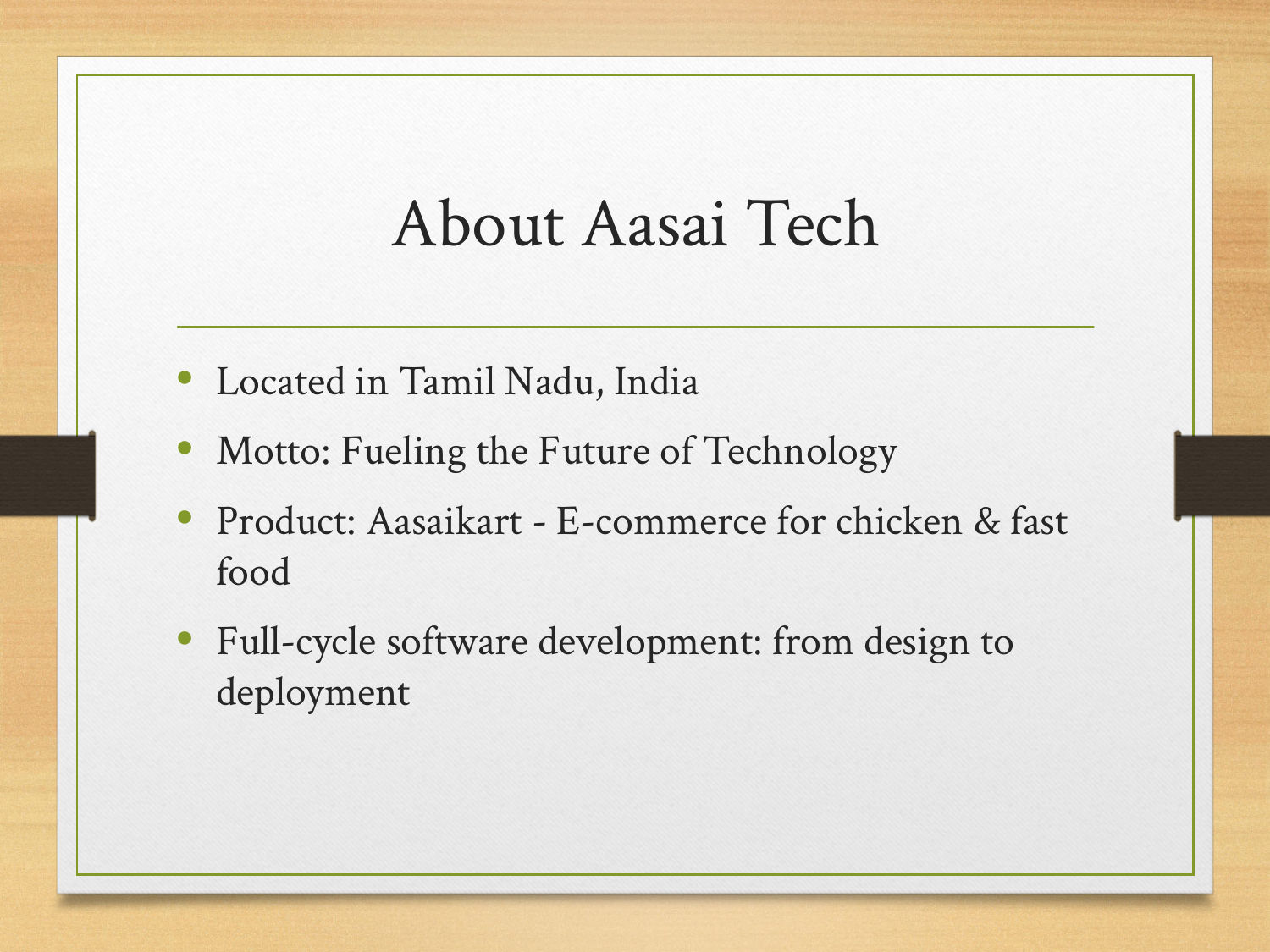

# About Aasai Tech
Located in Tamil Nadu, India
Motto: Fueling the Future of Technology
Product: Aasaikart - E-commerce for chicken & fast food
Full-cycle software development: from design to deployment